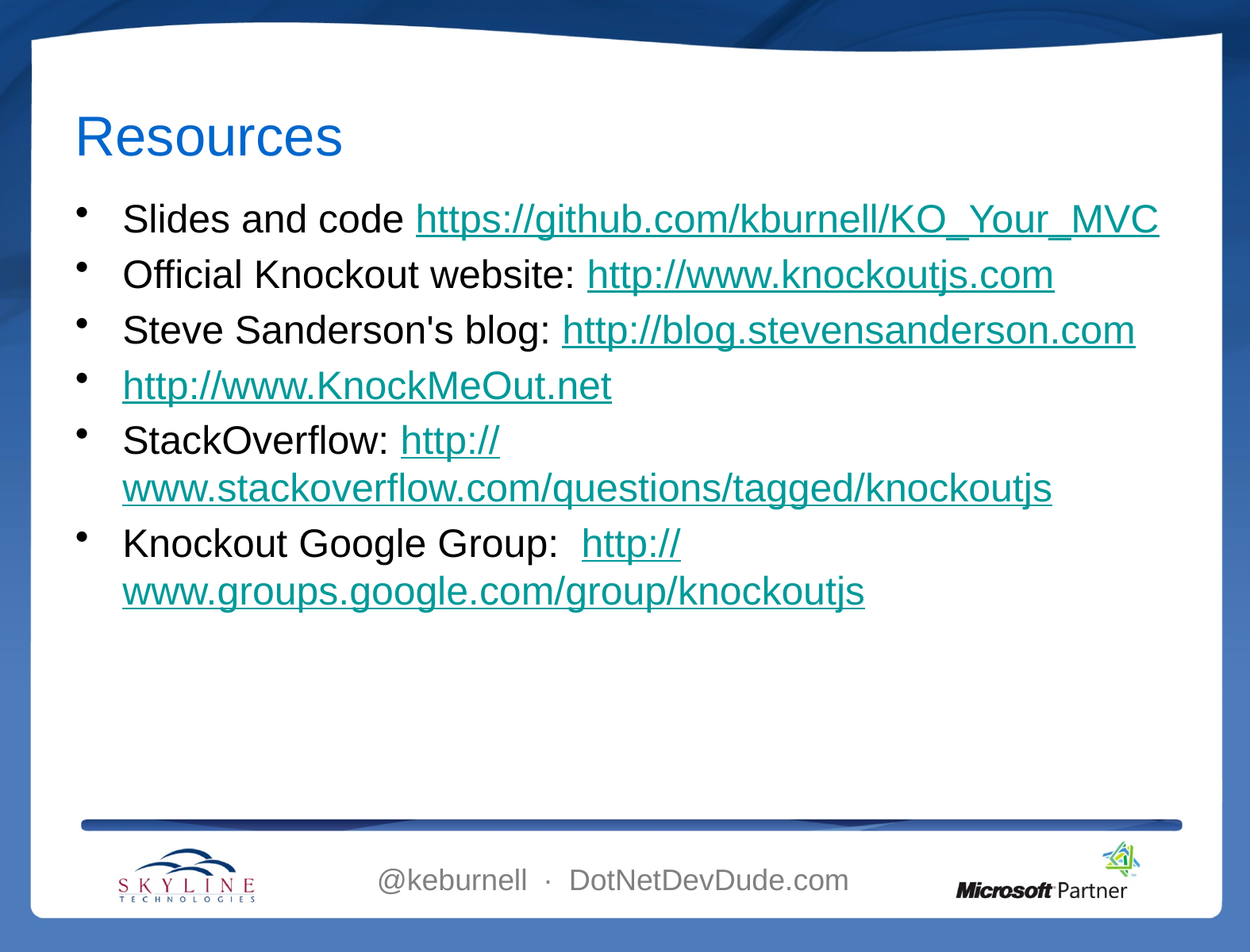

# Resources
Slides and code https://github.com/kburnell/KO_Your_MVC
Official Knockout website: http://www.knockoutjs.com
Steve Sanderson's blog: http://blog.stevensanderson.com
http://www.KnockMeOut.net
StackOverflow: http://www.stackoverflow.com/questions/tagged/knockoutjs
Knockout Google Group:  http://www.groups.google.com/group/knockoutjs
@keburnell  ∙  DotNetDevDude.com